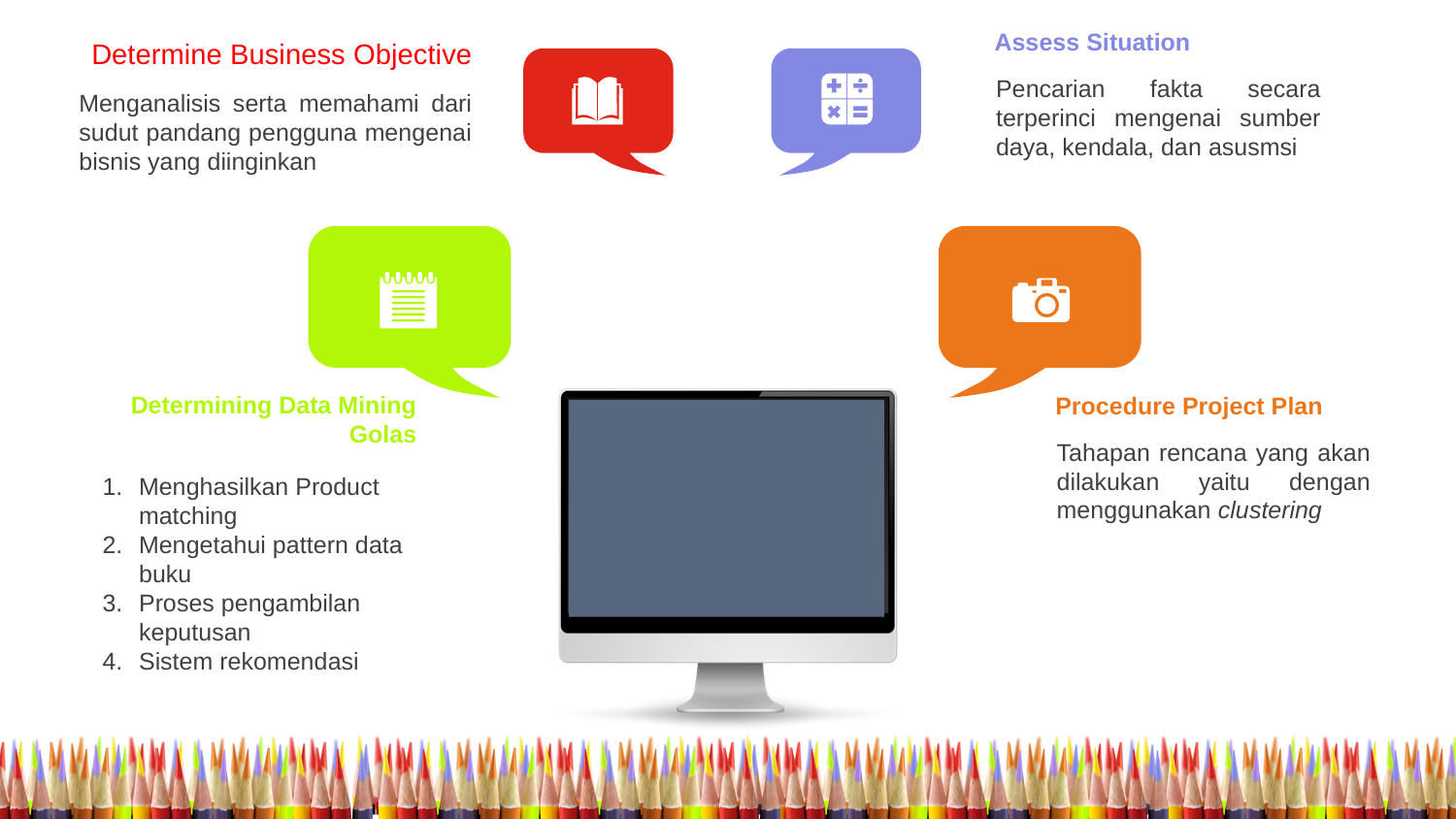

Assess Situation
Pencarian fakta secara terperinci mengenai sumber daya, kendala, dan asusmsi
Determine Business Objective
Menganalisis serta memahami dari sudut pandang pengguna mengenai bisnis yang diinginkan

Determining Data Mining Golas
Menghasilkan Product matching
Mengetahui pattern data buku
Proses pengambilan keputusan
Sistem rekomendasi
Procedure Project Plan
Tahapan rencana yang akan dilakukan yaitu dengan menggunakan clustering